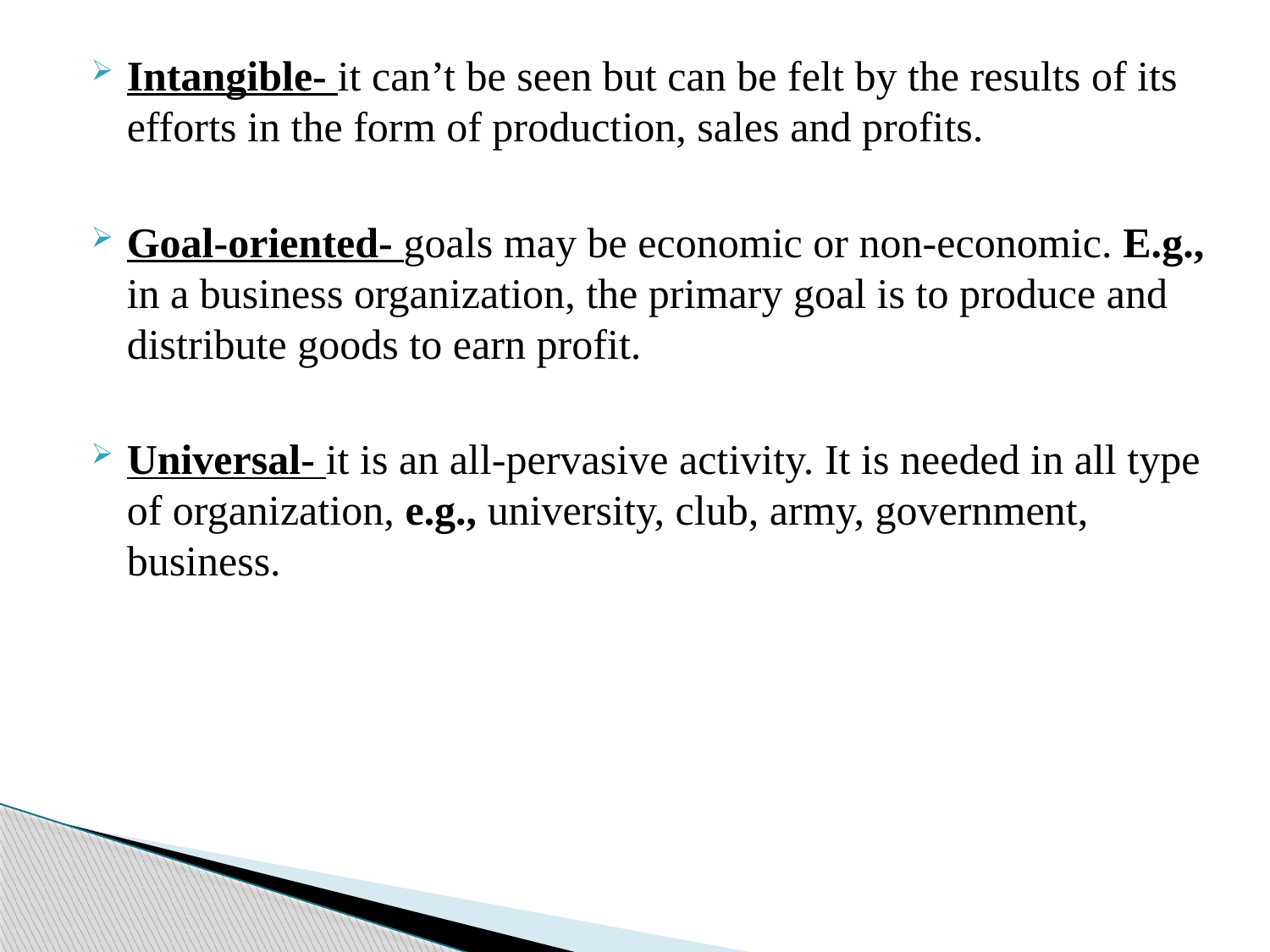

Intangible- it can’t be seen but can be felt by the results of its efforts in the form of production, sales and profits.

Goal-oriented- goals may be economic or non-economic. E.g., in a business organization, the primary goal is to produce and distribute goods to earn profit.

Universal- it is an all-pervasive activity. It is needed in all type of organization, e.g., university, club, army, government, business.